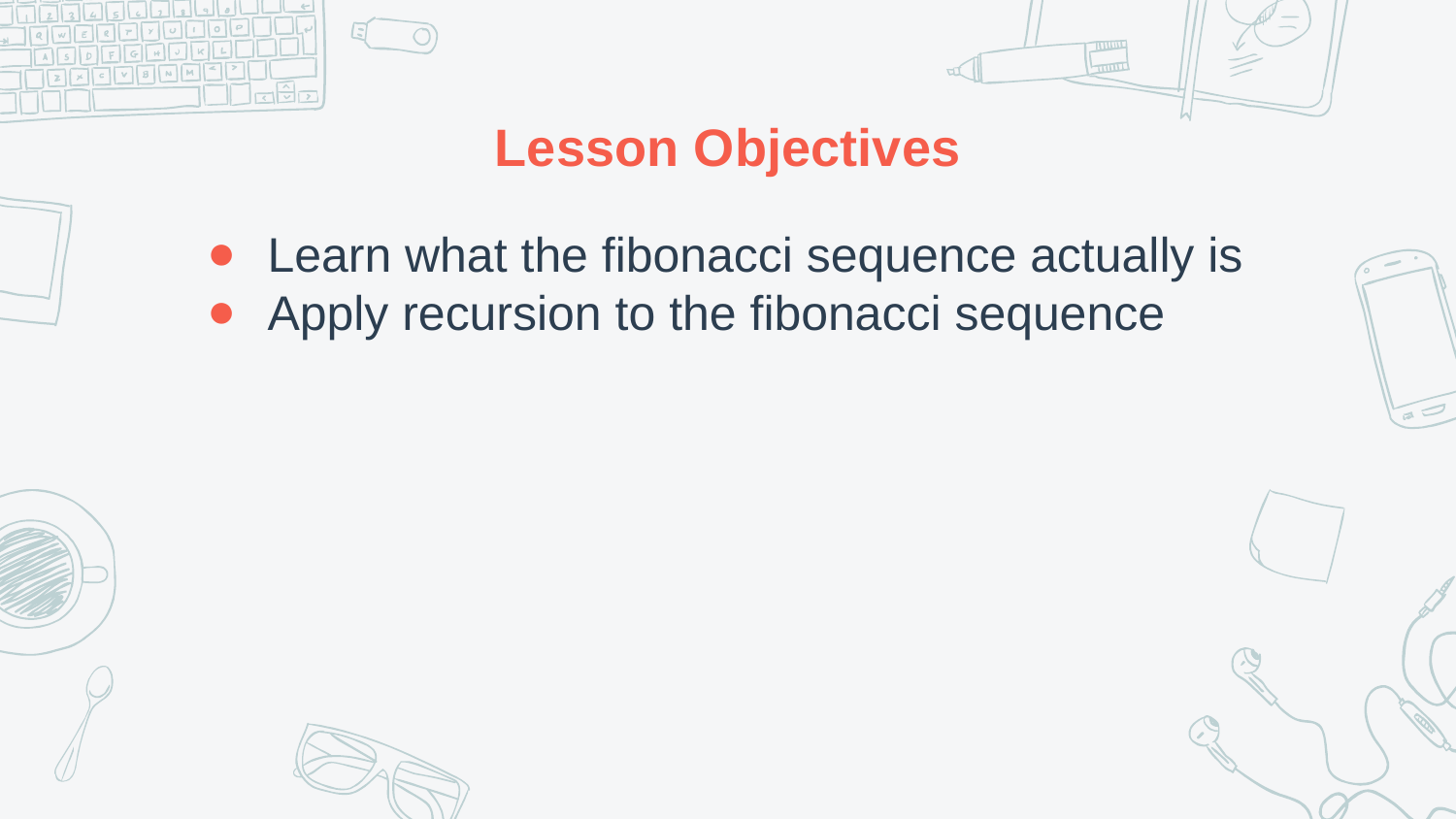

# Lesson Objectives
Learn what the fibonacci sequence actually is
Apply recursion to the fibonacci sequence